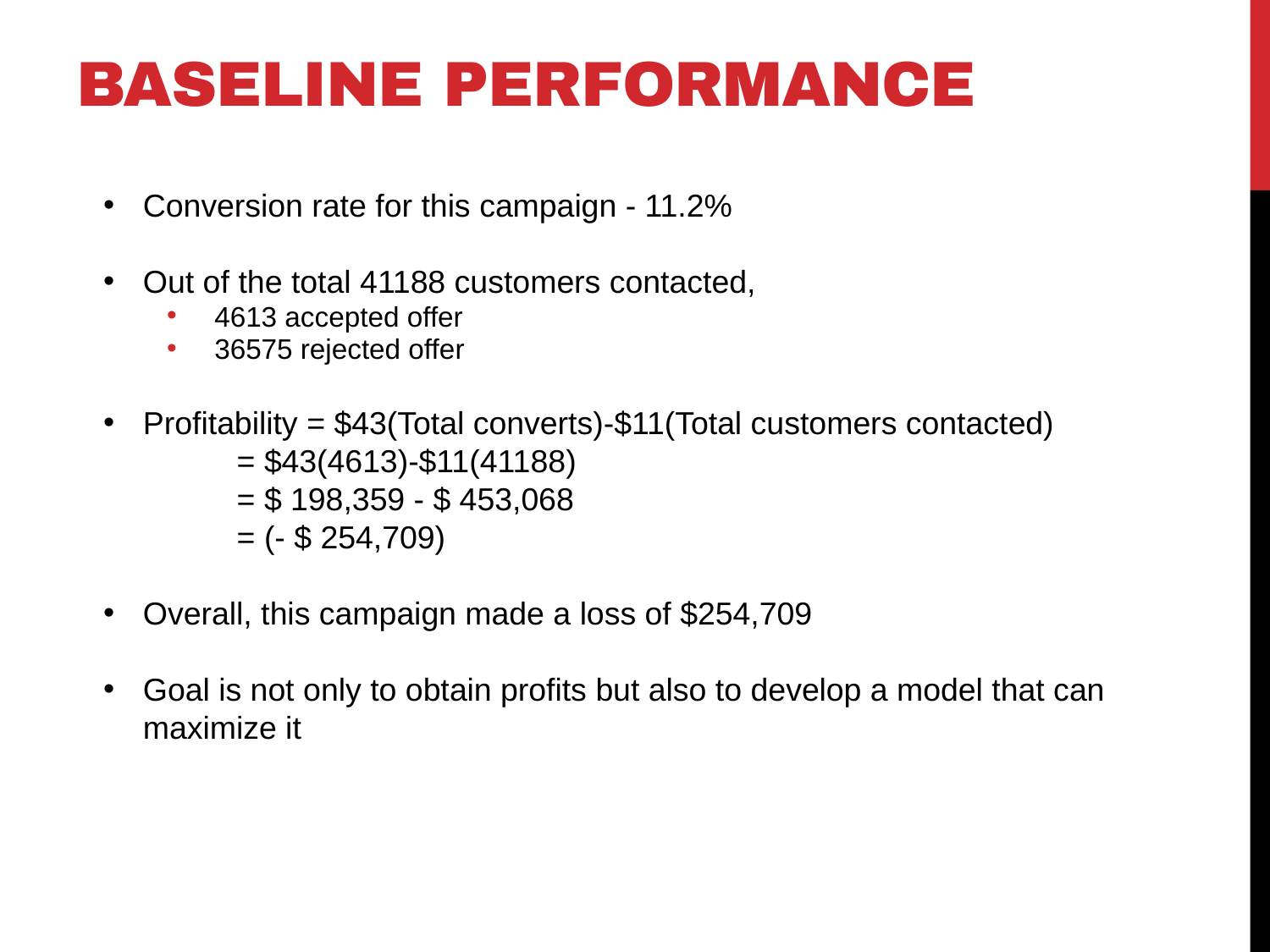

# BASELINE PERFORMANCE
Conversion rate for this campaign - 11.2%

Out of the total 41188 customers contacted,
4613 accepted offer
36575 rejected offer

Profitability = $43(Total converts)-$11(Total customers contacted)
               = $43(4613)-$11(41188)
               = $ 198,359 - $ 453,068
               = (- $ 254,709)

Overall, this campaign made a loss of $254,709

Goal is not only to obtain profits but also to develop a model that can maximize it